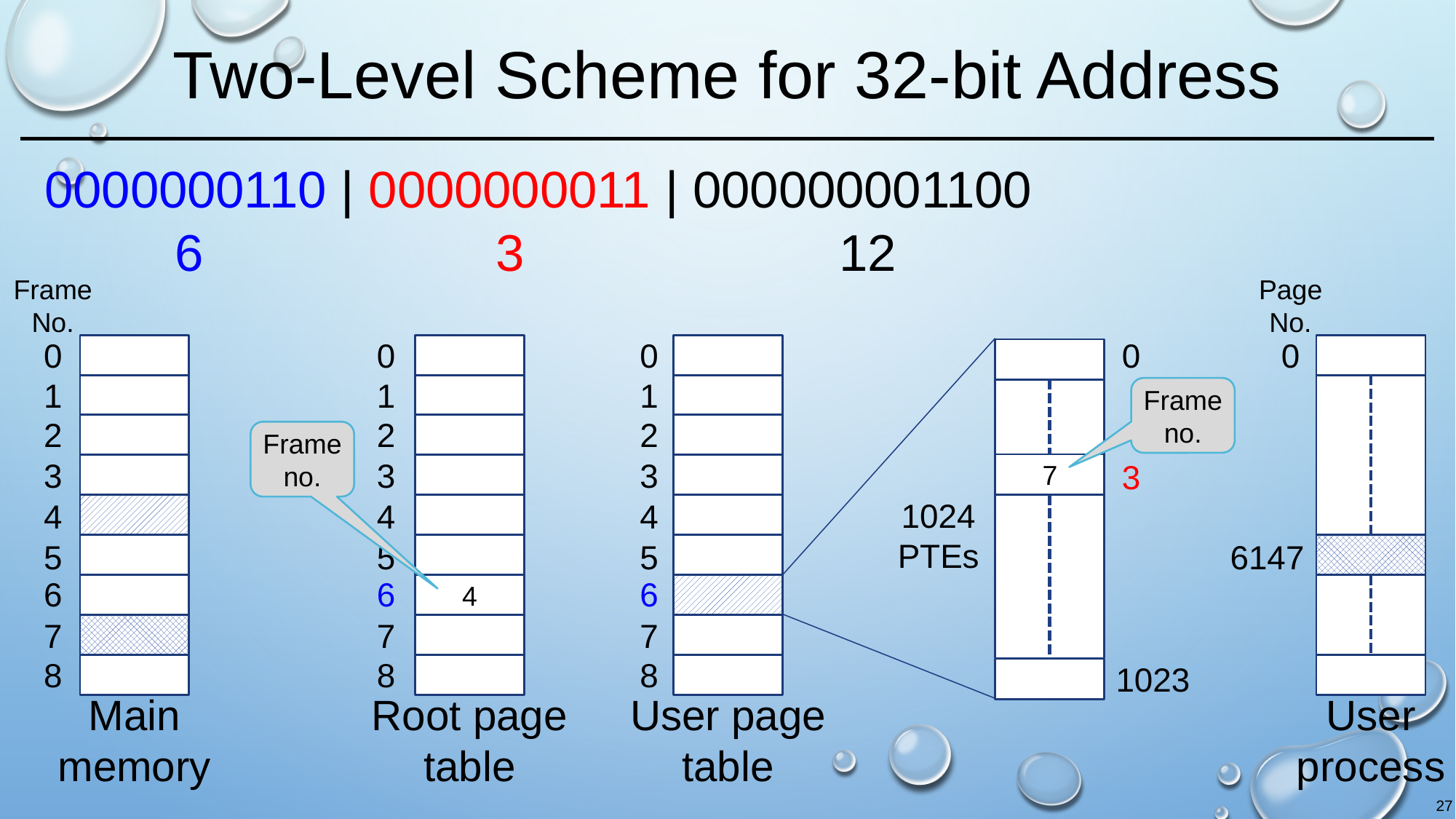

# Two-Level Scheme for 32-bit Address
0000000110 | 0000000011 | 000000001100
6
3
12
Frame
No.
Page
No.
0
0
0
0
0

1
1
1

Frame no.

2
2
2

Frame no.
7

3
3
3
3

1024
PTEs

4
4
4

5
5
5
6147
6
6
6

4

7
7
7

8
8
8

1023

Main memory
Root page table
User page table
User
process
27